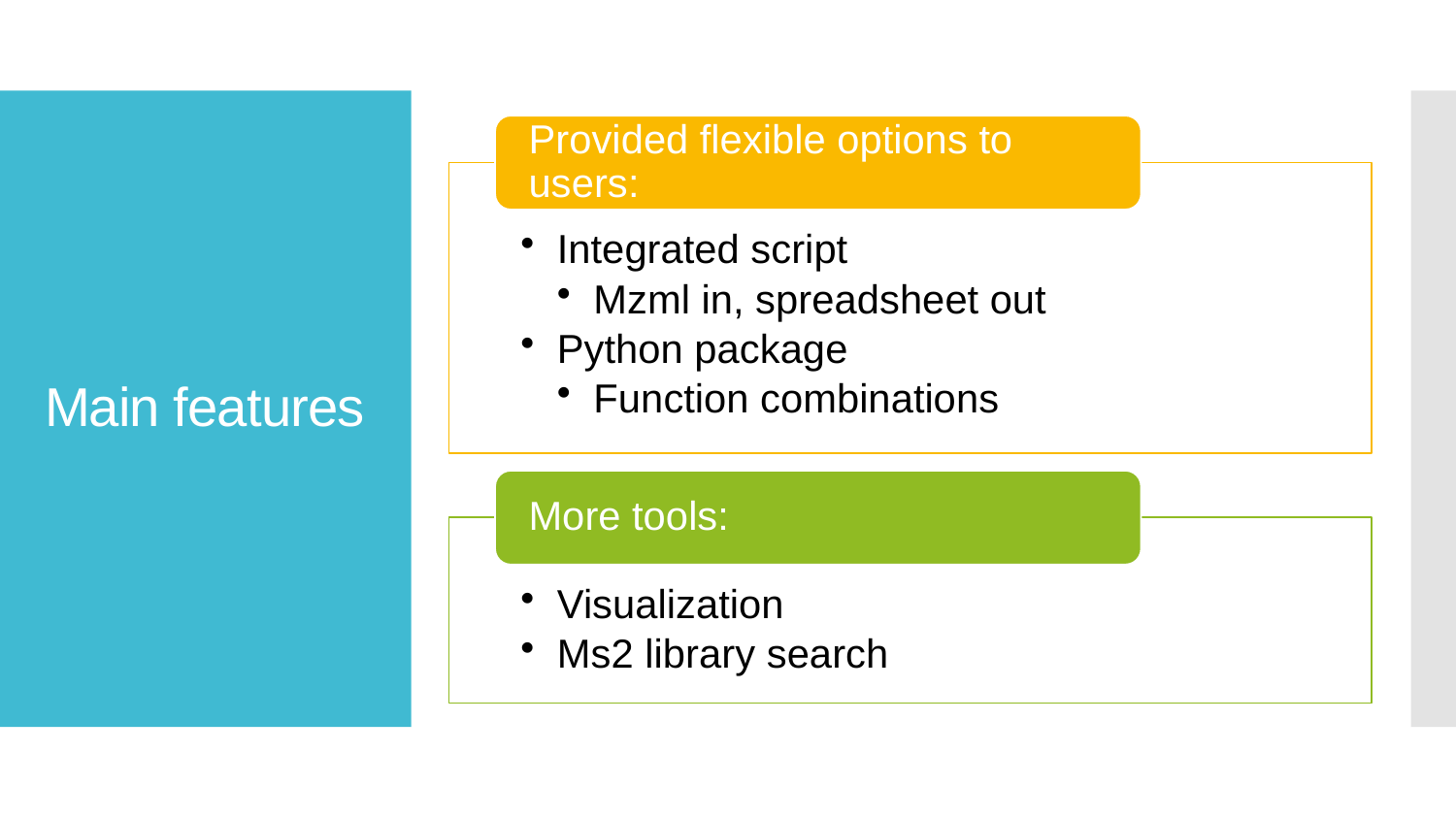

Integrated script
Mzml in, spreadsheet out
Python package
Function combinations
Provided flexible options to users:
Visualization
Ms2 library search
More tools:
# Main features